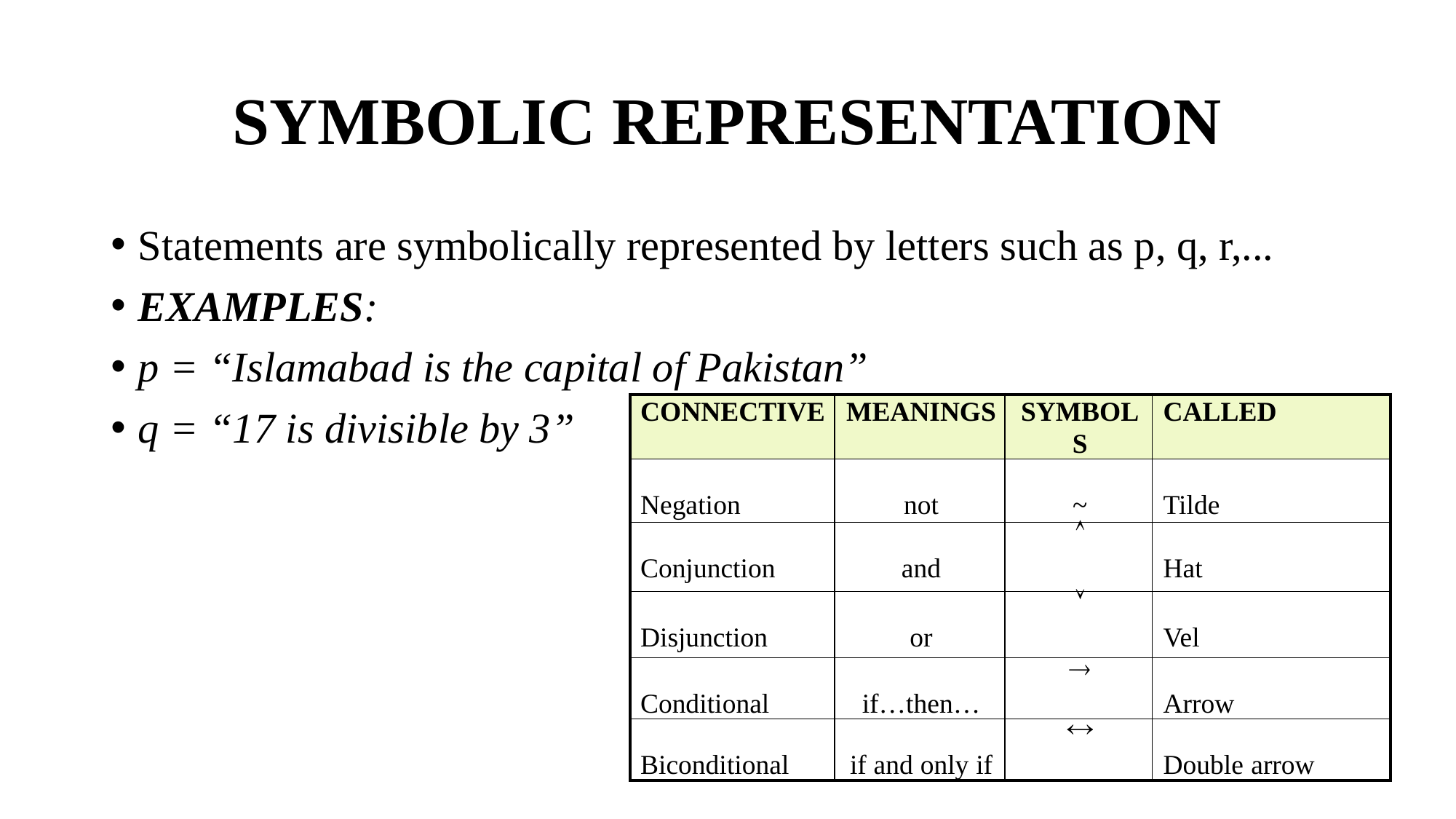

# SYMBOLIC REPRESENTATION
Statements are symbolically represented by letters such as p, q, r,...
EXAMPLES:
p = “Islamabad is the capital of Pakistan”
q = “17 is divisible by 3”

| CONNECTIVE | MEANINGS | SYMBOLS | CALLED |
| --- | --- | --- | --- |
| Negation | not | ~ | Tilde |
| Conjunction | and | ∧ | Hat |
| Disjunction | or | ∨ | Vel |
| Conditional | if…then… | → | Arrow |
| Biconditional | if and only if | ↔ | Double arrow |